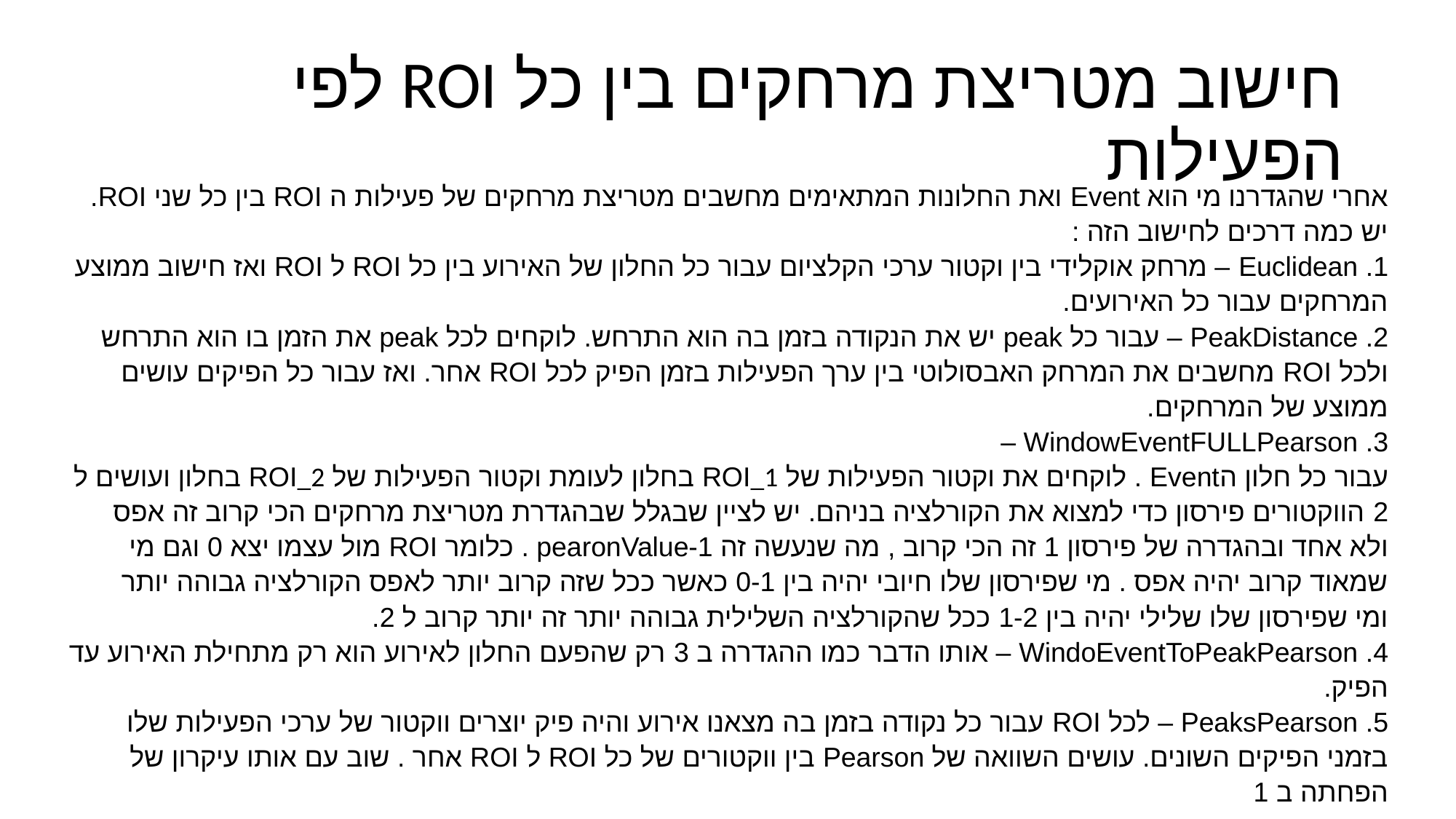

# חישוב מטריצת מרחקים בין כל ROI לפי הפעילות
אחרי שהגדרנו מי הוא Event ואת החלונות המתאימים מחשבים מטריצת מרחקים של פעילות ה ROI בין כל שני ROI.
יש כמה דרכים לחישוב הזה :
1. Euclidean – מרחק אוקלידי בין וקטור ערכי הקלציום עבור כל החלון של האירוע בין כל ROI ל ROI ואז חישוב ממוצע המרחקים עבור כל האירועים.
2. PeakDistance – עבור כל peak יש את הנקודה בזמן בה הוא התרחש. לוקחים לכל peak את הזמן בו הוא התרחש ולכל ROI מחשבים את המרחק האבסולוטי בין ערך הפעילות בזמן הפיק לכל ROI אחר. ואז עבור כל הפיקים עושים ממוצע של המרחקים.
3. WindowEventFULLPearson –
עבור כל חלון הEvent . לוקחים את וקטור הפעילות של ROI_1 בחלון לעומת וקטור הפעילות של ROI_2 בחלון ועושים ל 2 הווקטורים פירסון כדי למצוא את הקורלציה בניהם. יש לציין שבגלל שבהגדרת מטריצת מרחקים הכי קרוב זה אפס ולא אחד ובהגדרה של פירסון 1 זה הכי קרוב , מה שנעשה זה 1-pearonValue . כלומר ROI מול עצמו יצא 0 וגם מי שמאוד קרוב יהיה אפס . מי שפירסון שלו חיובי יהיה בין 0-1 כאשר ככל שזה קרוב יותר לאפס הקורלציה גבוהה יותר
ומי שפירסון שלו שלילי יהיה בין 1-2 ככל שהקורלציה השלילית גבוהה יותר זה יותר קרוב ל 2.
4. WindoEventToPeakPearson – אותו הדבר כמו ההגדרה ב 3 רק שהפעם החלון לאירוע הוא רק מתחילת האירוע עד הפיק.
5. PeaksPearson – לכל ROI עבור כל נקודה בזמן בה מצאנו אירוע והיה פיק יוצרים ווקטור של ערכי הפעילות שלו בזמני הפיקים השונים. עושים השוואה של Pearson בין ווקטורים של כל ROI ל ROI אחר . שוב עם אותו עיקרון של הפחתה ב 1